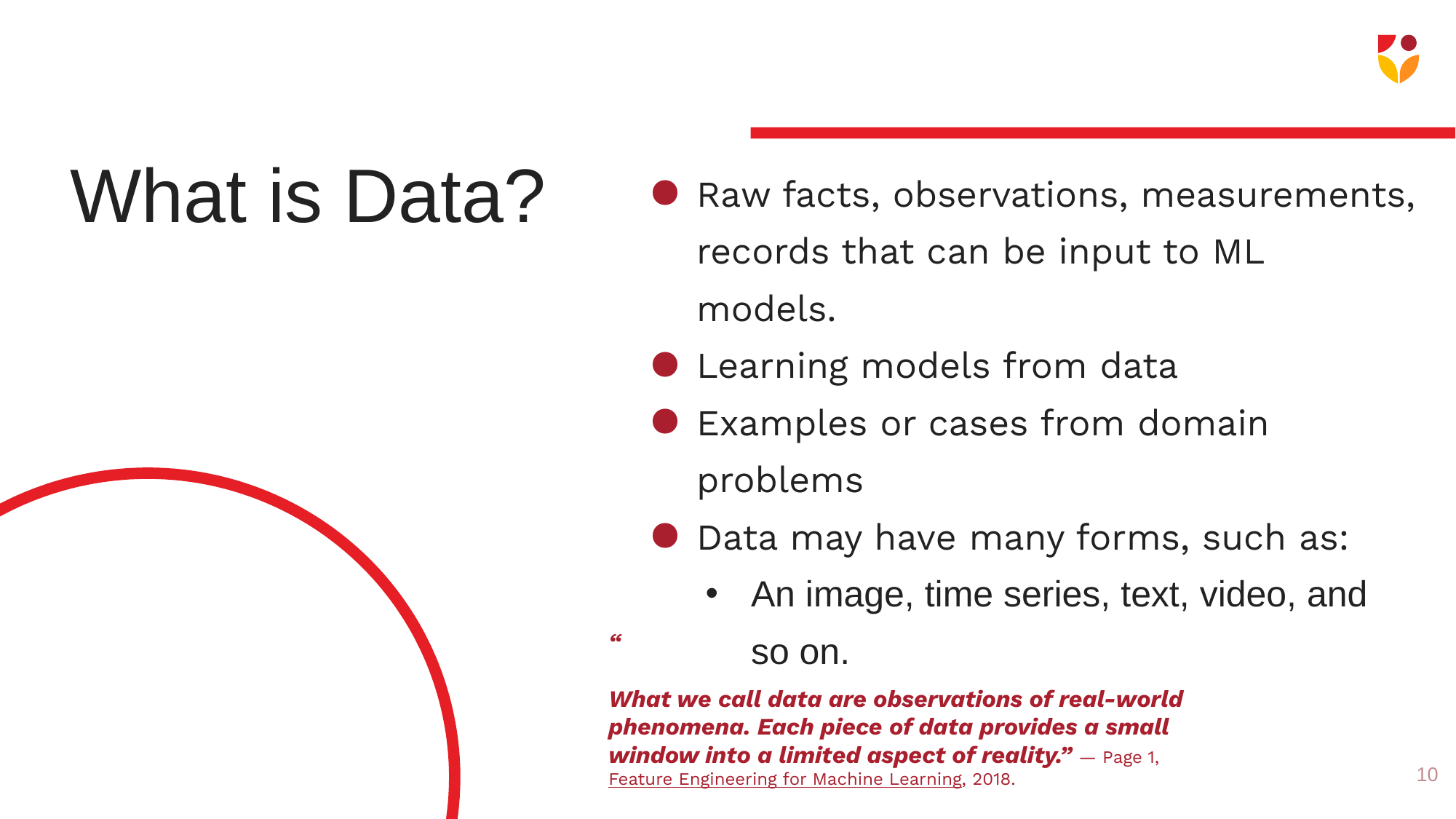

# What is Data?
Raw facts, observations, measurements, records that can be input to ML models.
Learning models from data
Examples or cases from domain problems
Data may have many forms, such as:
An image, time series, text, video, and so on.

“

What we call data are observations of real-world phenomena. Each piece of data provides a small window into a limited aspect of reality.” — Page 1, Feature Engineering for Machine Learning, 2018.
10